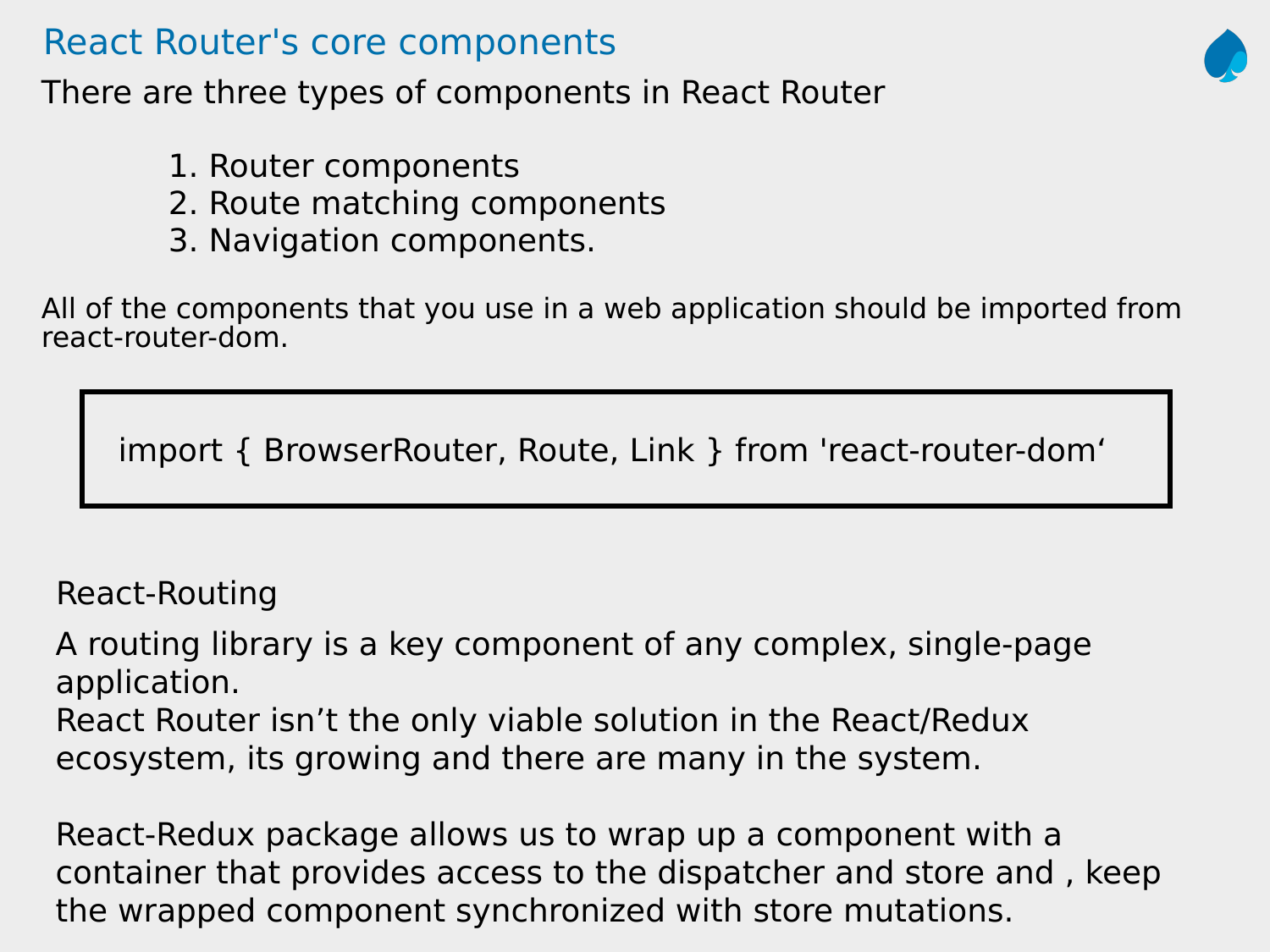

# React Router's core components
There are three types of components in React Router

	1. Router components
	2. Route matching components
	3. Navigation components.
All of the components that you use in a web application should be imported from react-router-dom.

import { BrowserRouter, Route, Link } from 'react-router-dom‘
React-Routing
A routing library is a key component of any complex, single-page application.
React Router isn’t the only viable solution in the React/Redux ecosystem, its growing and there are many in the system.

React-Redux package allows us to wrap up a component with a container that provides access to the dispatcher and store and , keep the wrapped component synchronized with store mutations.